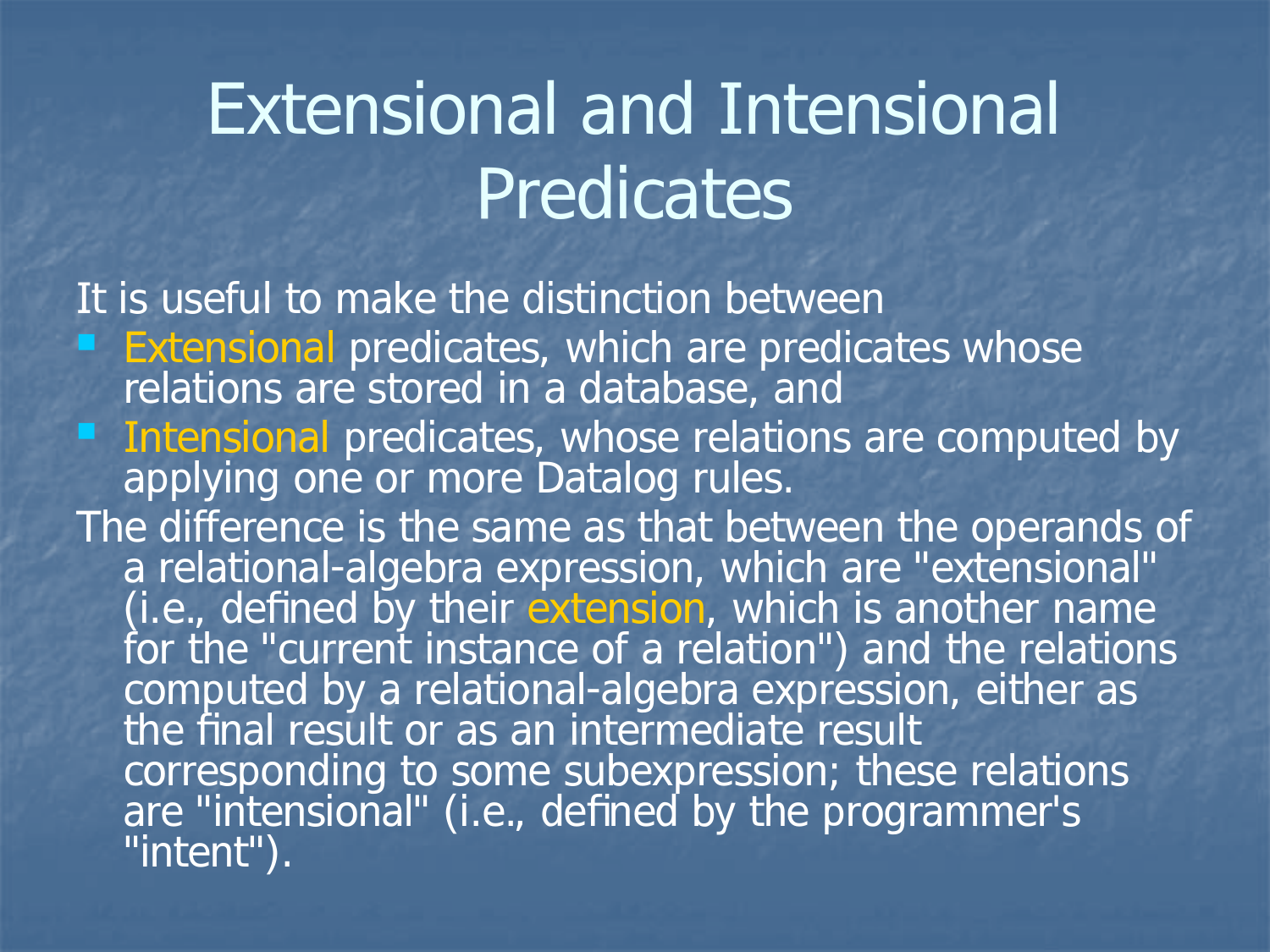

# Extensional and Intensional Predicates
It is useful to make the distinction between
Extensional predicates, which are predicates whose relations are stored in a database, and
Intensional predicates, whose relations are computed by applying one or more Datalog rules.
The difference is the same as that between the operands of a relational-algebra expression, which are "extensional" (i.e., defined by their extension, which is another name for the "current instance of a relation") and the relations computed by a relational-algebra expression, either as the final result or as an intermediate result corresponding to some subexpression; these relations are "intensional" (i.e., defined by the programmer's "intent").